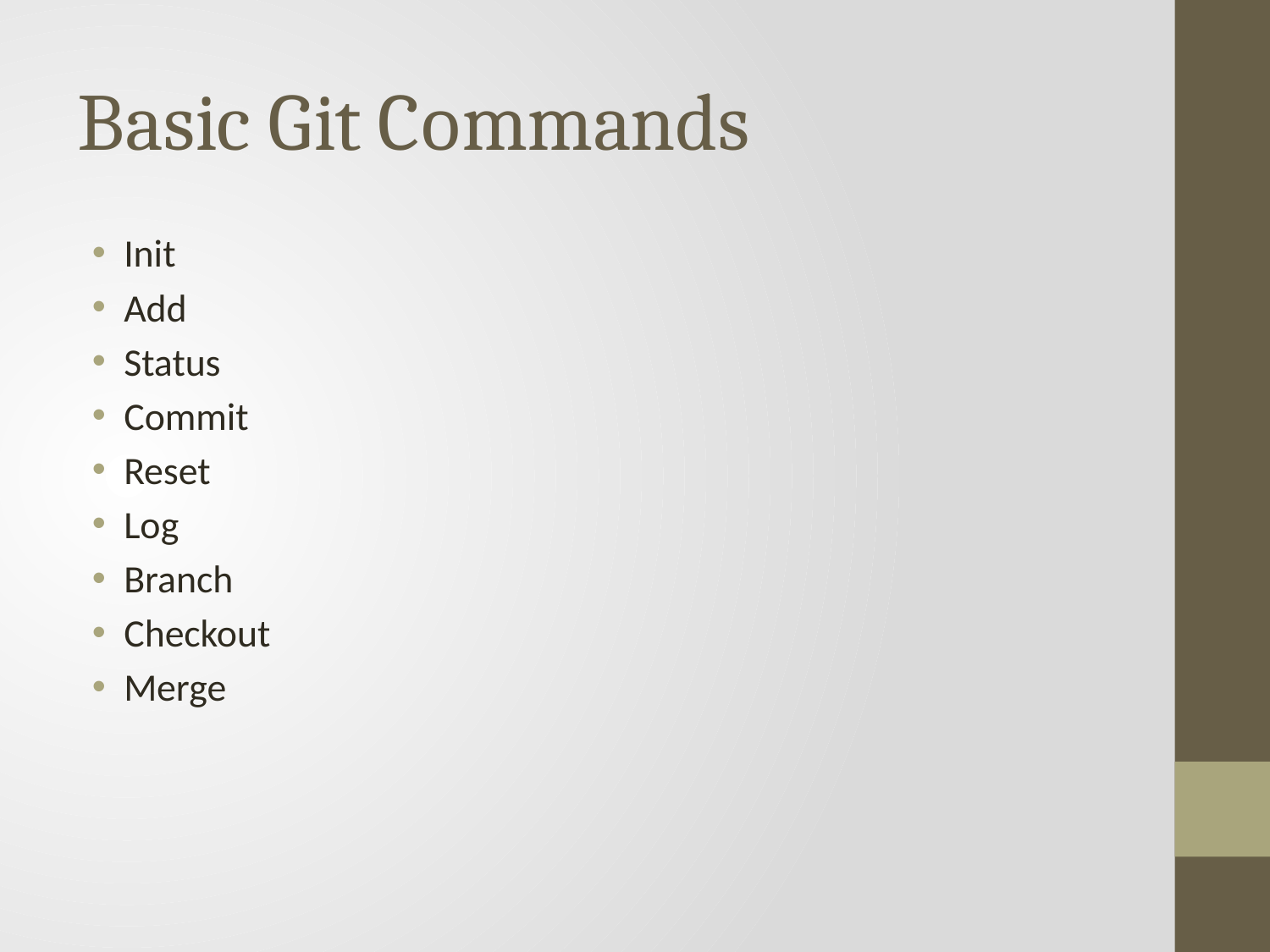

# Basic Git Commands
Init
Add
Status
Commit
Reset
Log
Branch
Checkout
Merge